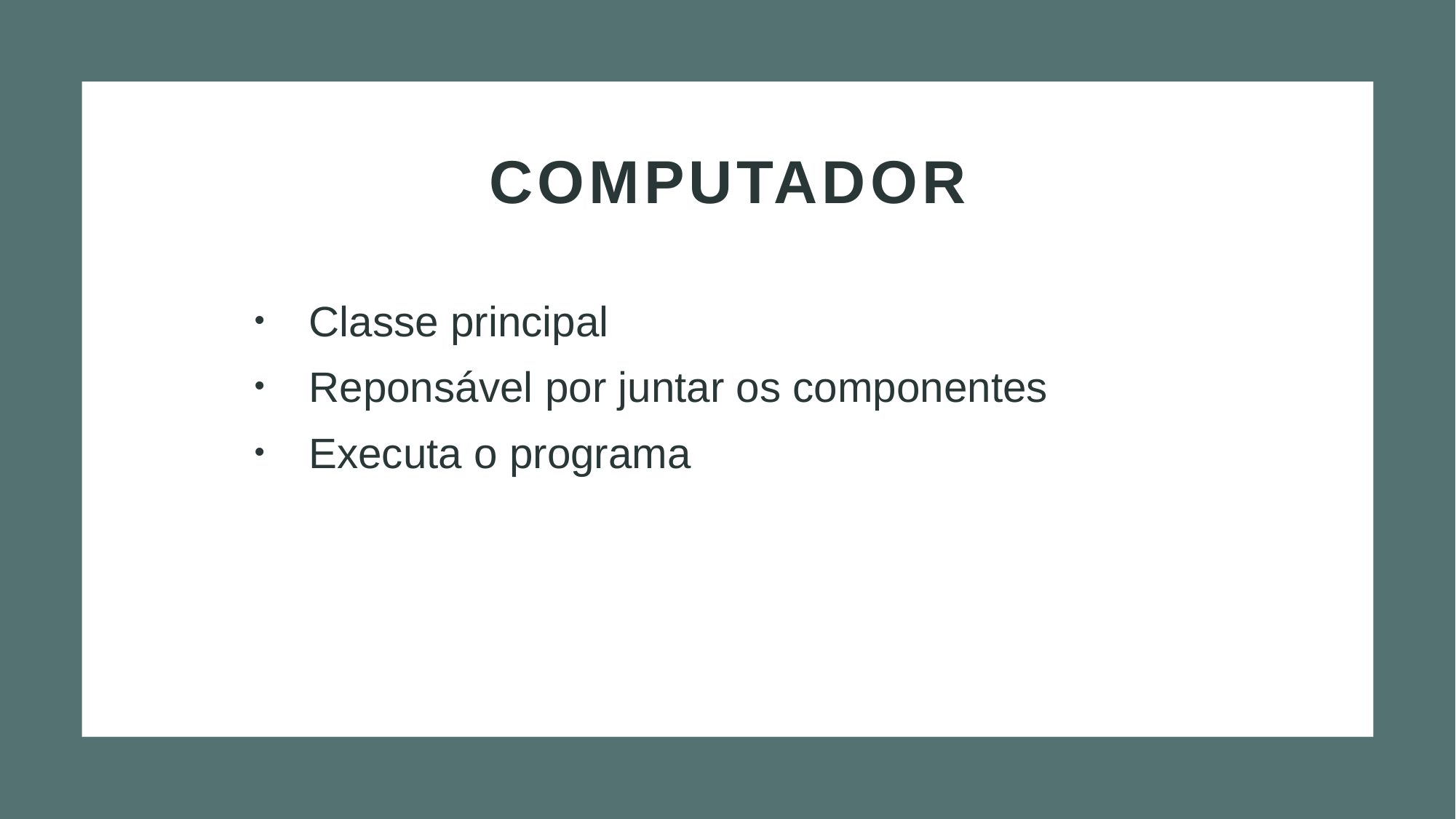

# Computador

Classe principal
Reponsável por juntar os componentes
Executa o programa